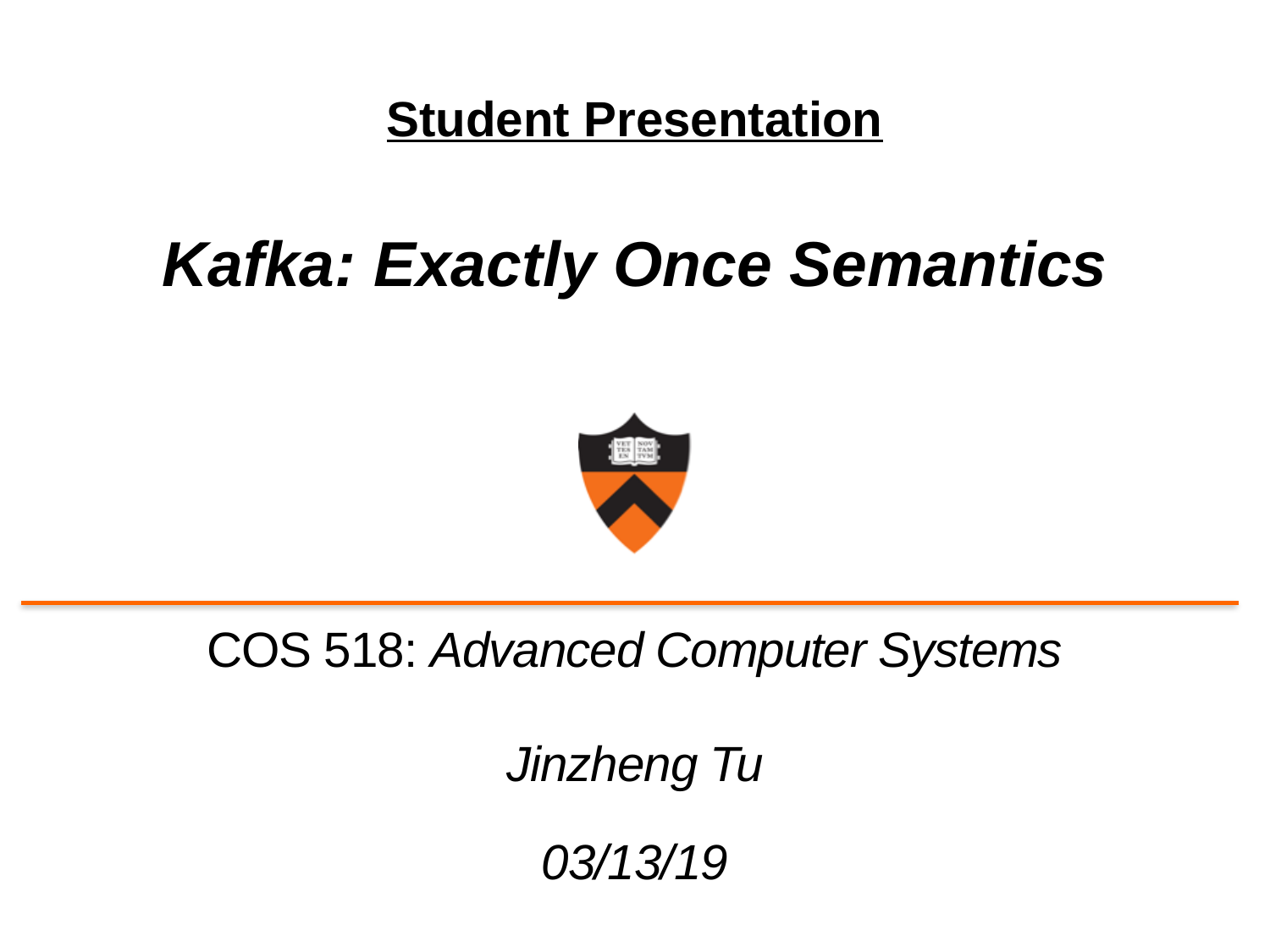

# Student Presentation Kafka: Exactly Once Semantics
COS 518: Advanced Computer Systems

Jinzheng Tu
03/13/19